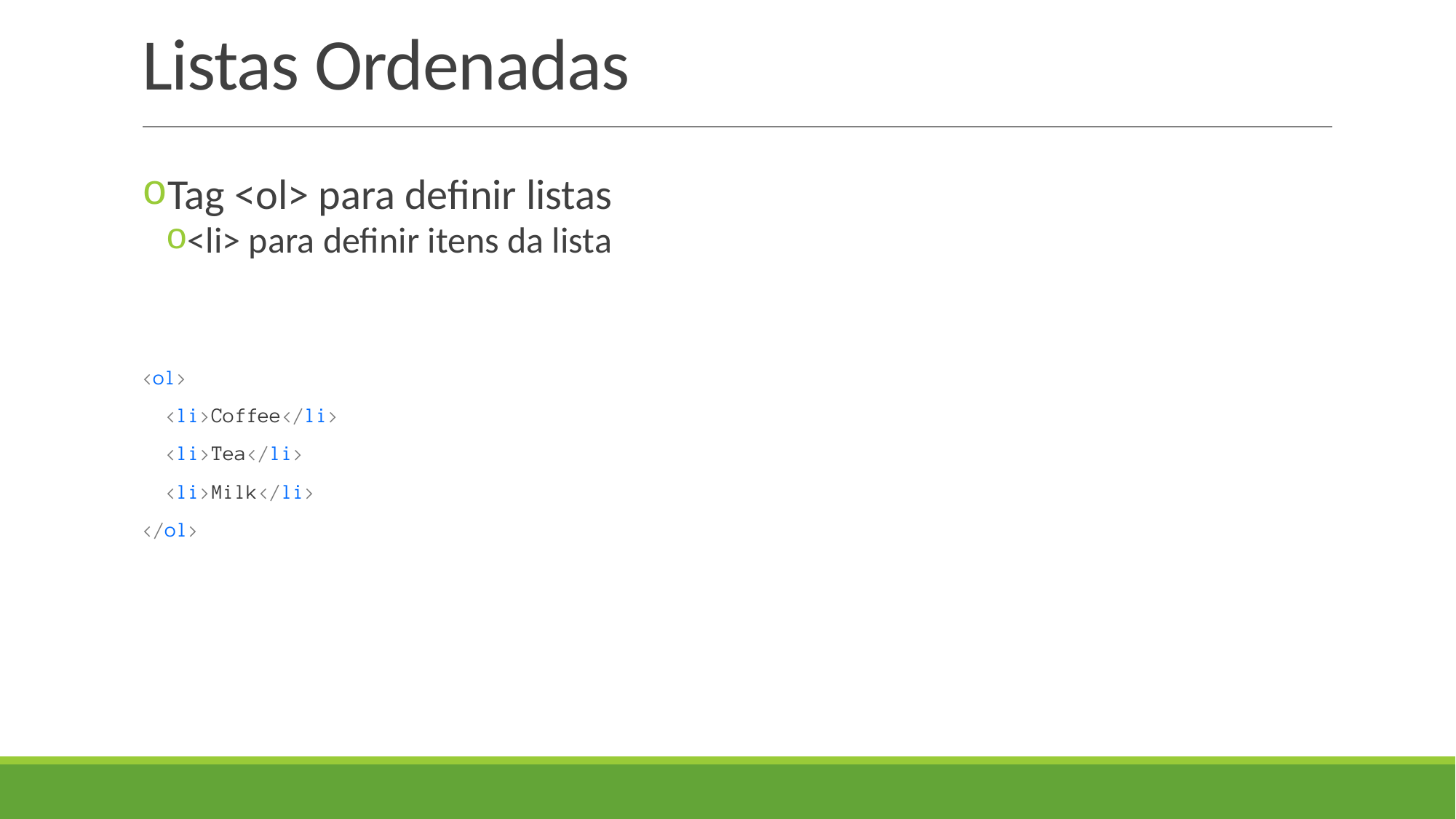

# Listas Ordenadas
Tag <ol> para definir listas
<li> para definir itens da lista

<ol>
  <li>Coffee</li>
  <li>Tea</li>
  <li>Milk</li>
</ol>